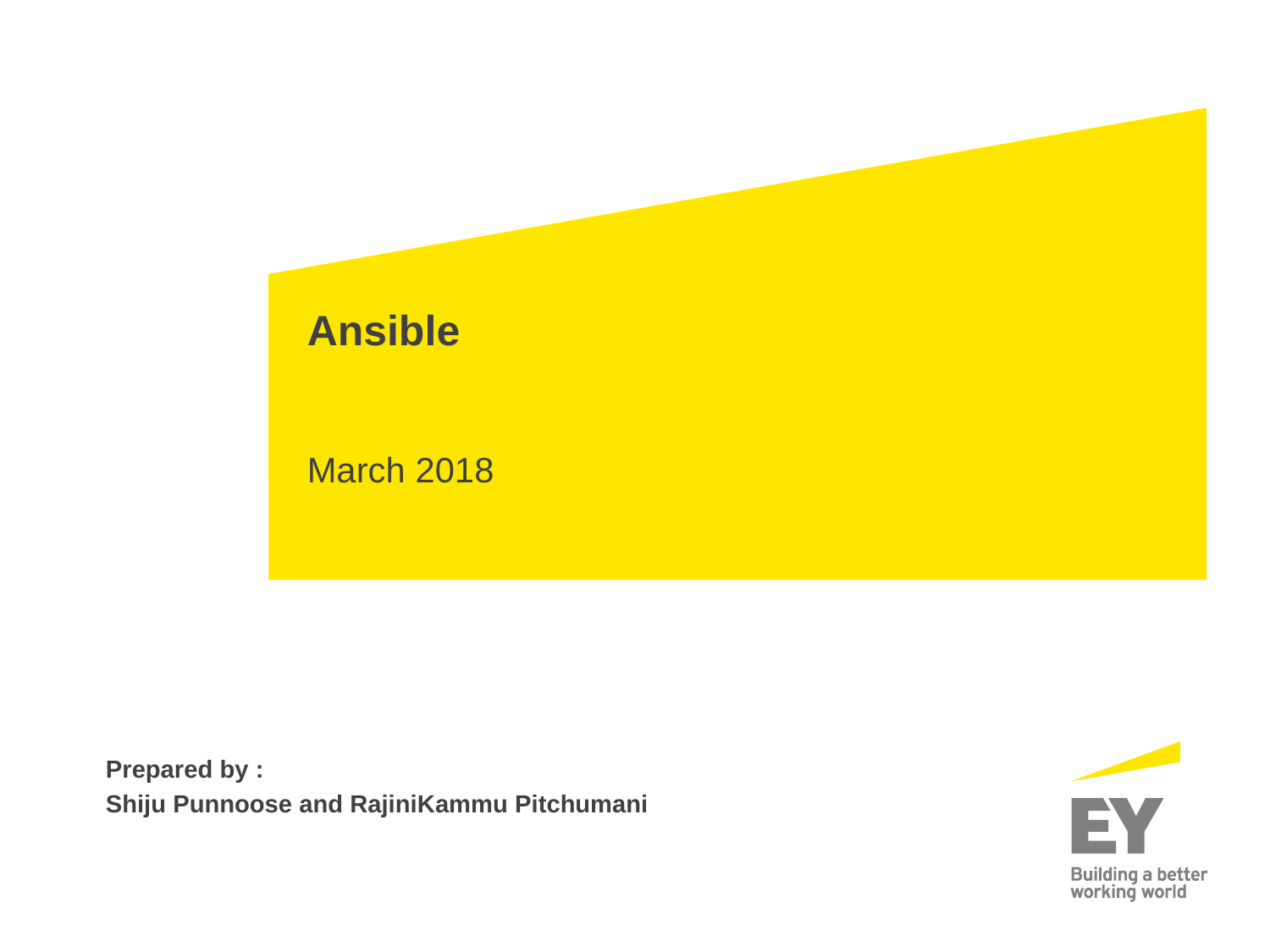

# Ansible
March 2018
Prepared by :
Shiju Punnoose and RajiniKammu Pitchumani